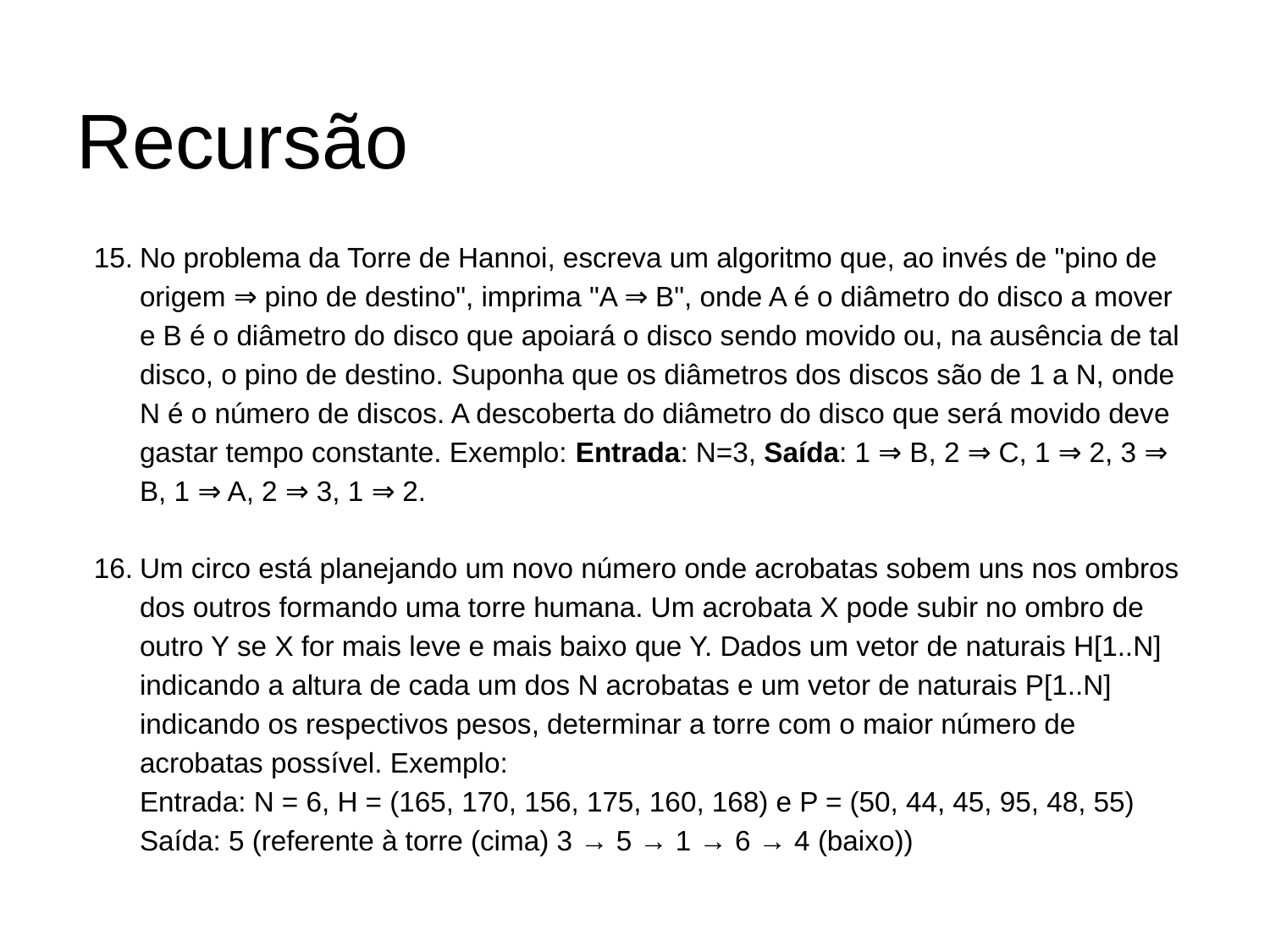

# Recursão
No problema da Torre de Hannoi, escreva um algoritmo que, ao invés de "pino de origem ⇒ pino de destino", imprima "A ⇒ B", onde A é o diâmetro do disco a mover e B é o diâmetro do disco que apoiará o disco sendo movido ou, na ausência de tal disco, o pino de destino. Suponha que os diâmetros dos discos são de 1 a N, onde N é o número de discos. A descoberta do diâmetro do disco que será movido deve gastar tempo constante. Exemplo: Entrada: N=3, Saída: 1 ⇒ B, 2 ⇒ C, 1 ⇒ 2, 3 ⇒ B, 1 ⇒ A, 2 ⇒ 3, 1 ⇒ 2.

Um circo está planejando um novo número onde acrobatas sobem uns nos ombros dos outros formando uma torre humana. Um acrobata X pode subir no ombro de outro Y se X for mais leve e mais baixo que Y. Dados um vetor de naturais H[1..N] indicando a altura de cada um dos N acrobatas e um vetor de naturais P[1..N] indicando os respectivos pesos, determinar a torre com o maior número de acrobatas possível. Exemplo:
Entrada: N = 6, H = (165, 170, 156, 175, 160, 168) e P = (50, 44, 45, 95, 48, 55)
Saída: 5 (referente à torre (cima) 3 → 5 → 1 → 6 → 4 (baixo))